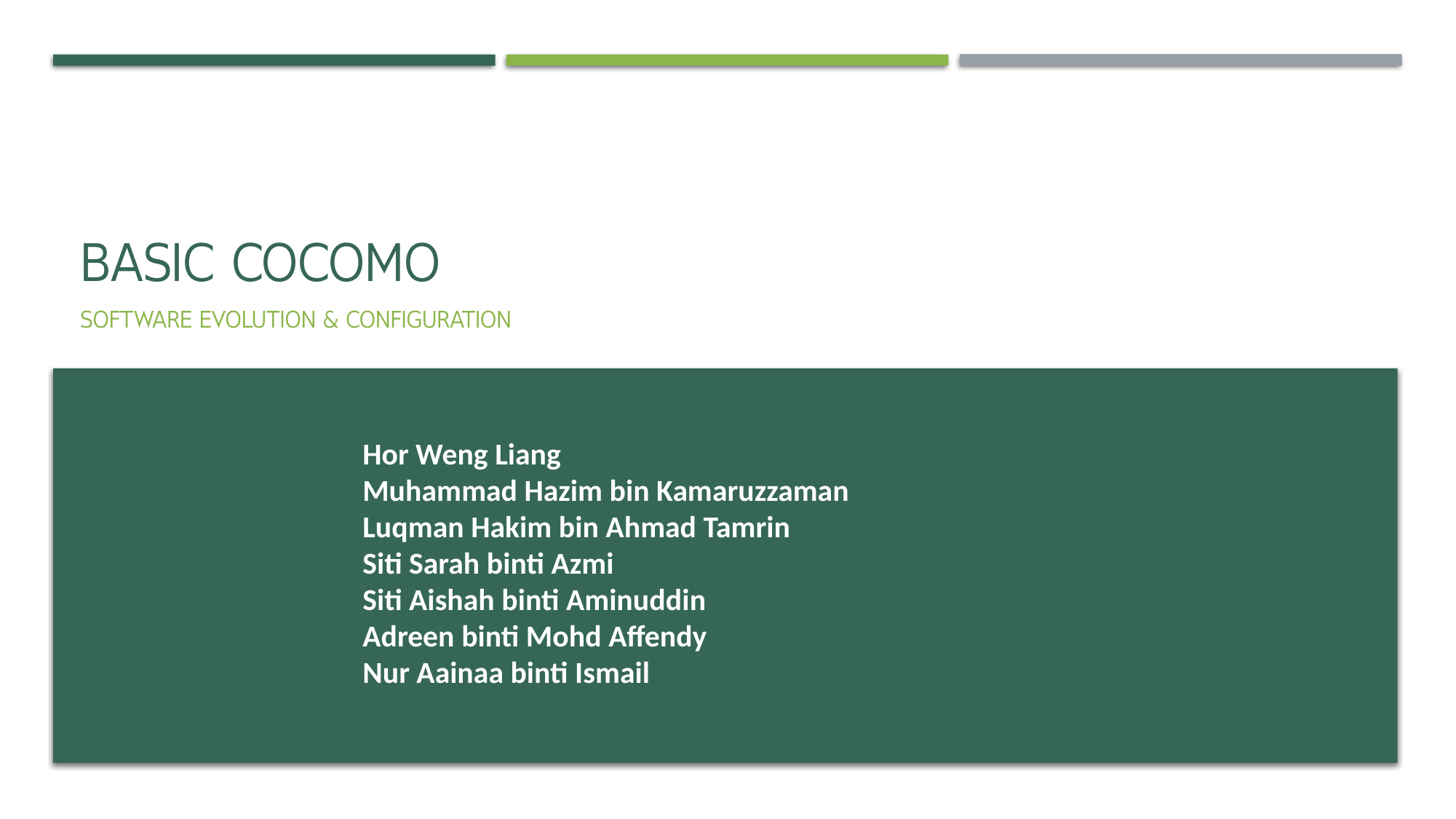

# Basic cocomo
Software evolution & configuration
Hor Weng Liang
Muhammad Hazim bin Kamaruzzaman
Luqman Hakim bin Ahmad Tamrin
Siti Sarah binti Azmi
Siti Aishah binti Aminuddin
Adreen binti Mohd Affendy
Nur Aainaa binti Ismail